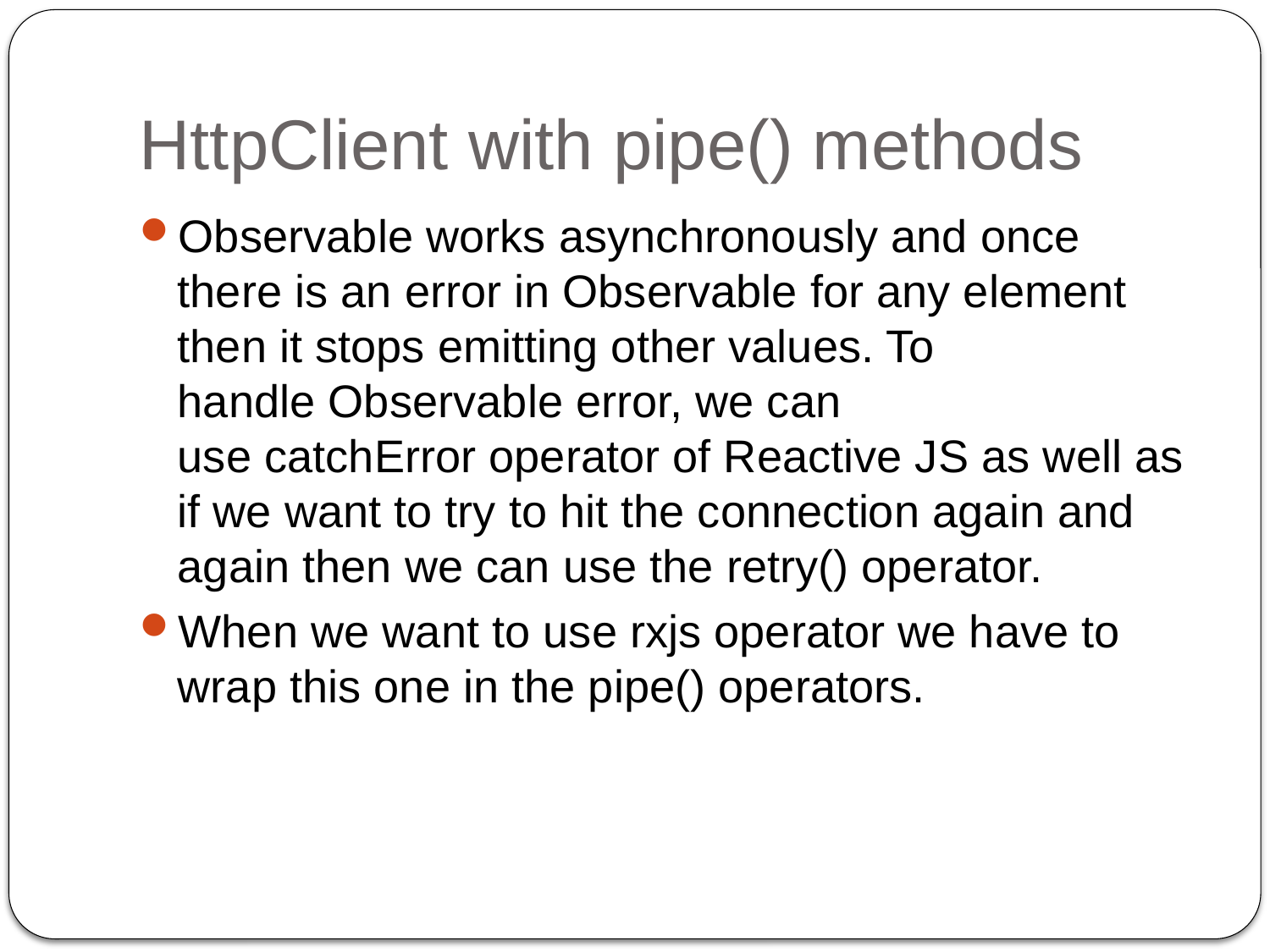

# HttpClient with pipe() methods
Observable works asynchronously and once there is an error in Observable for any element then it stops emitting other values. To handle Observable error, we can use catchError operator of Reactive JS as well as if we want to try to hit the connection again and again then we can use the retry() operator.
When we want to use rxjs operator we have to wrap this one in the pipe() operators.